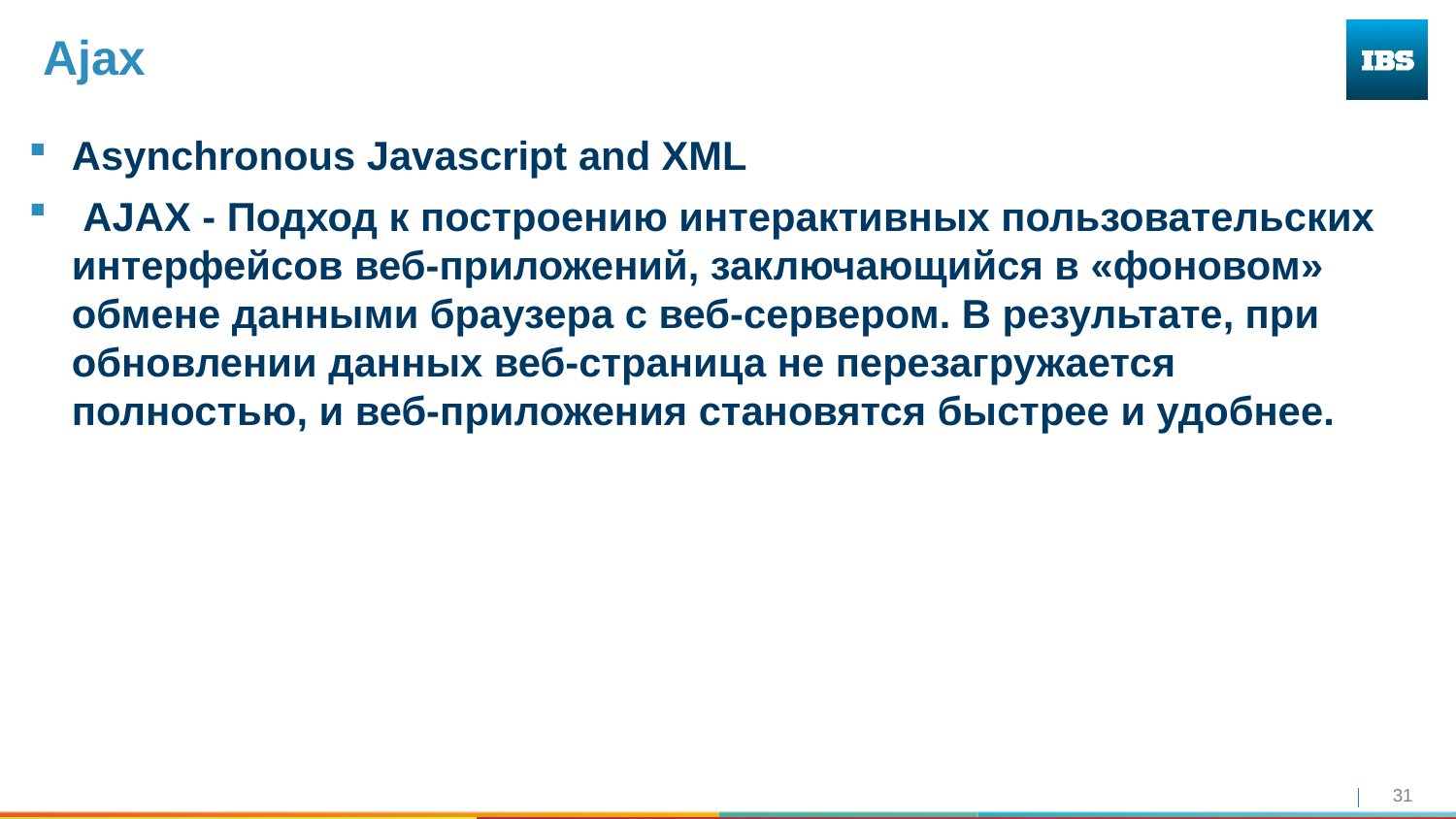

# Ajax
Asynchronous Javascript and XML
 AJAX - Подход к построению интерактивных пользовательских интерфейсов веб-приложений, заключающийся в «фоновом» обмене данными браузера с веб-сервером. В результате, при обновлении данных веб-страница не перезагружается полностью, и веб-приложения становятся быстрее и удобнее.